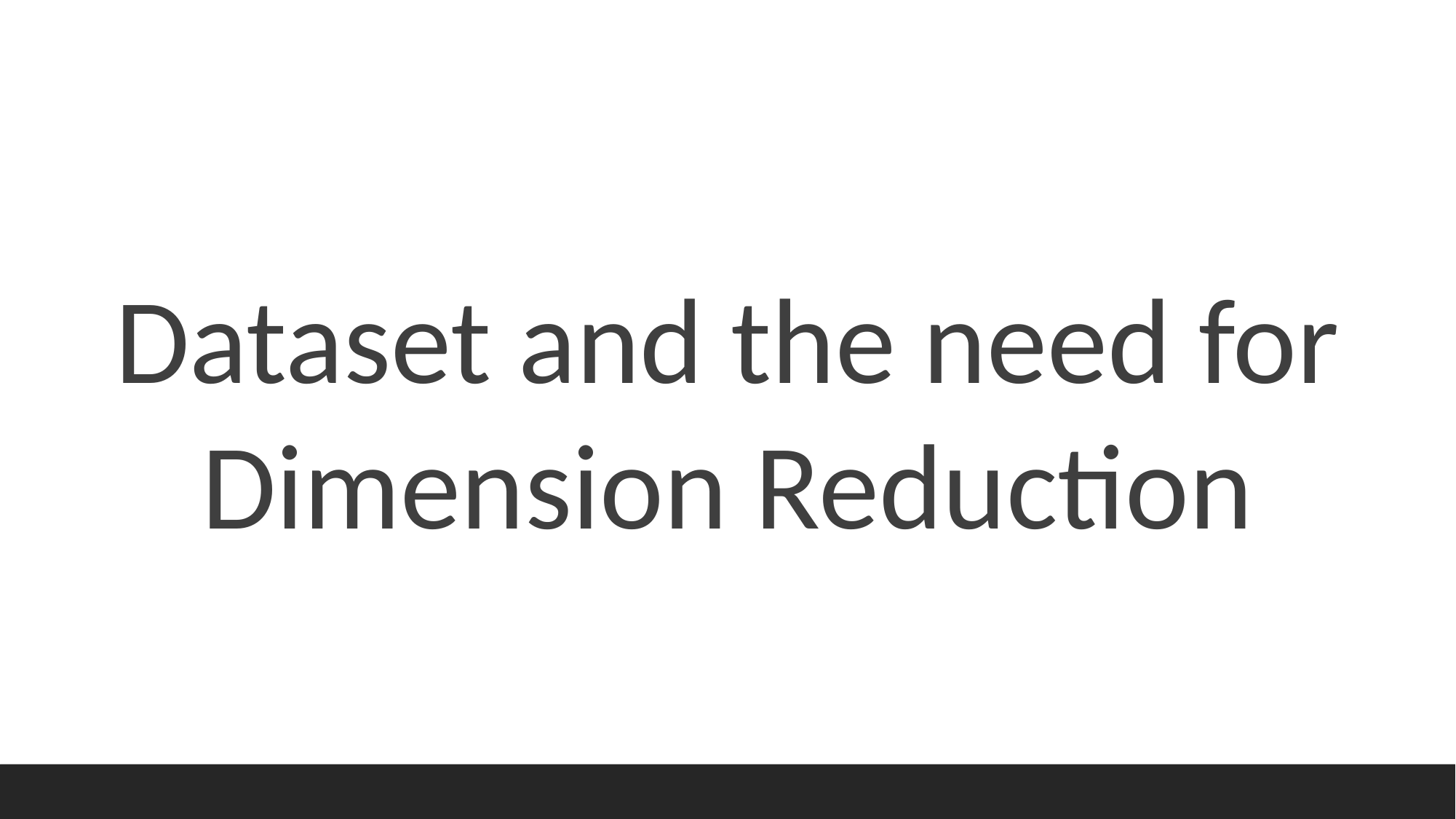

Dataset and the need for Dimension Reduction